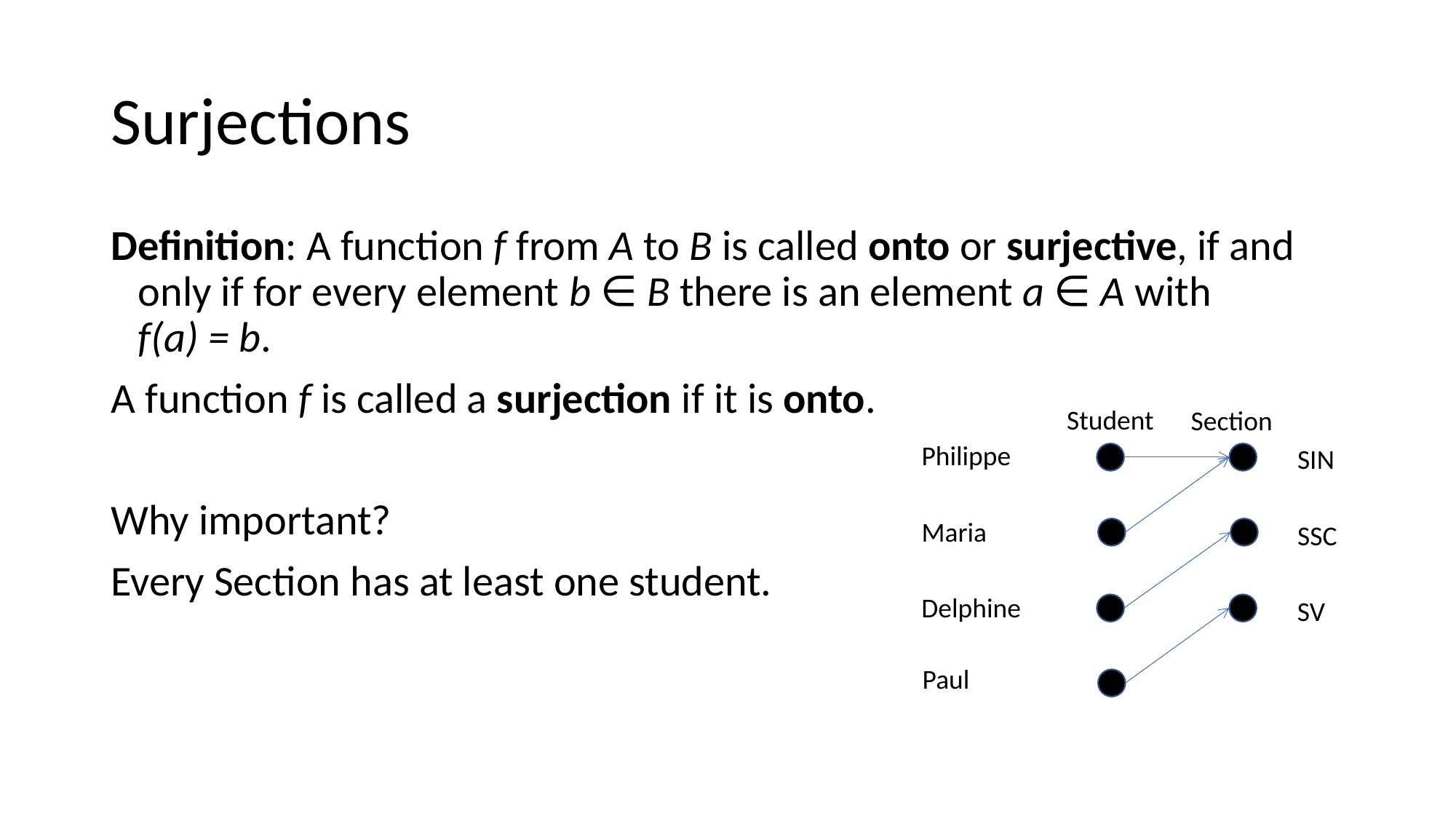

# Surjections
Definition: A function f from A to B is called onto or surjective, if and only if for every element b ∈ B there is an element a ∈ A with
f(a) = b.
A function f is called a surjection if it is onto.

Why important?
Every Section has at least one student.

Student
Section
Philippe
SIN

Maria
SSC

Delphine
SV

Paul